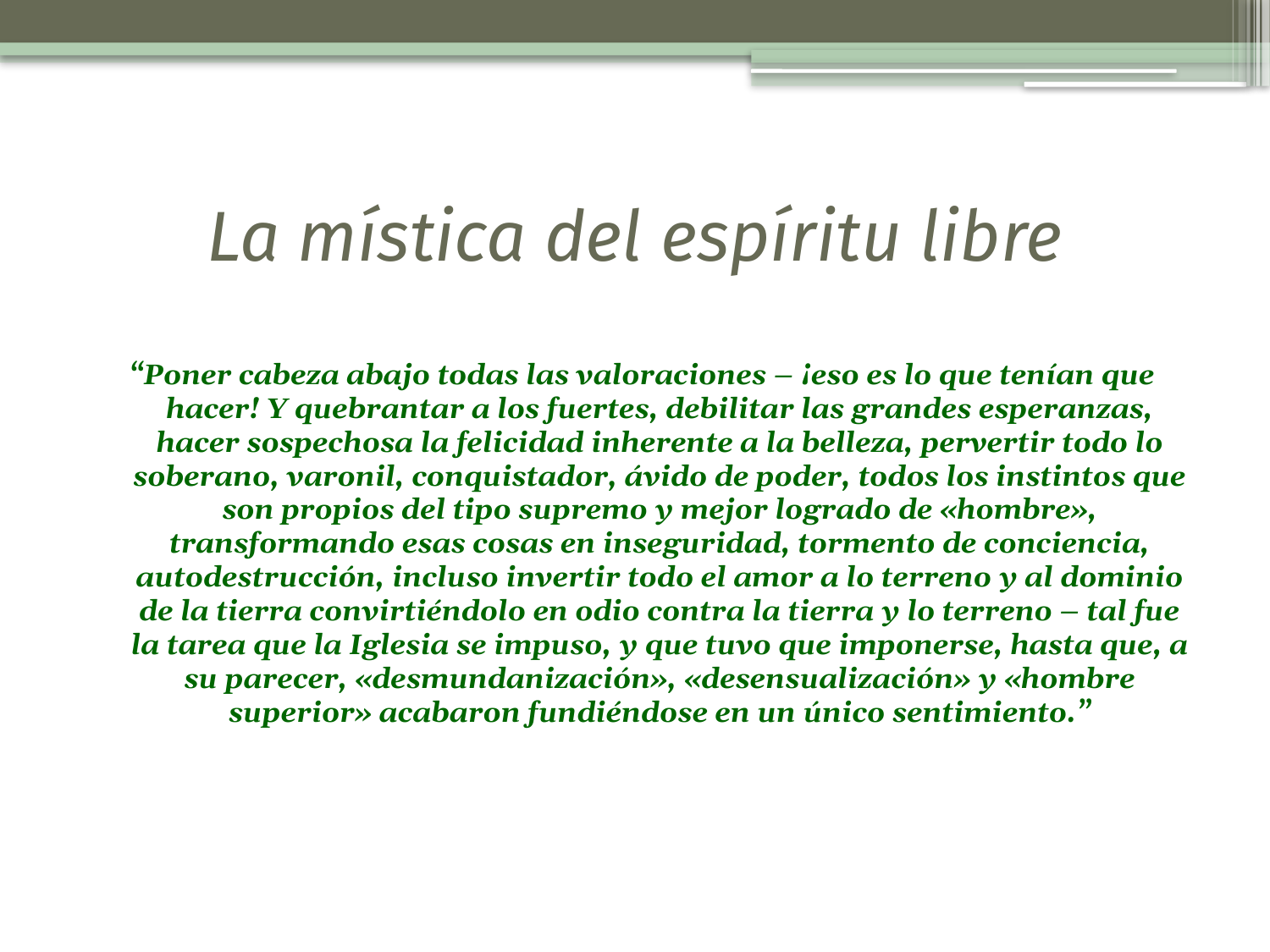

# La mística del espíritu libre

“Poner cabeza abajo todas las valoraciones – ¡eso es lo que tenían que hacer! Y quebrantar a los fuertes, debilitar las grandes esperanzas, hacer sospechosa la felicidad inherente a la belleza, pervertir todo lo soberano, varonil, conquistador, ávido de poder, todos los instintos que son propios del tipo supremo y mejor logrado de «hombre», transformando esas cosas en inseguridad, tormento de conciencia, autodestrucción, incluso invertir todo el amor a lo terreno y al dominio de la tierra convirtiéndolo en odio contra la tierra y lo terreno – tal fue la tarea que la Iglesia se impuso, y que tuvo que imponerse, hasta que, a su parecer, «desmundanización», «desensualización» y «hombre superior» acabaron fundiéndose en un único sentimiento.”